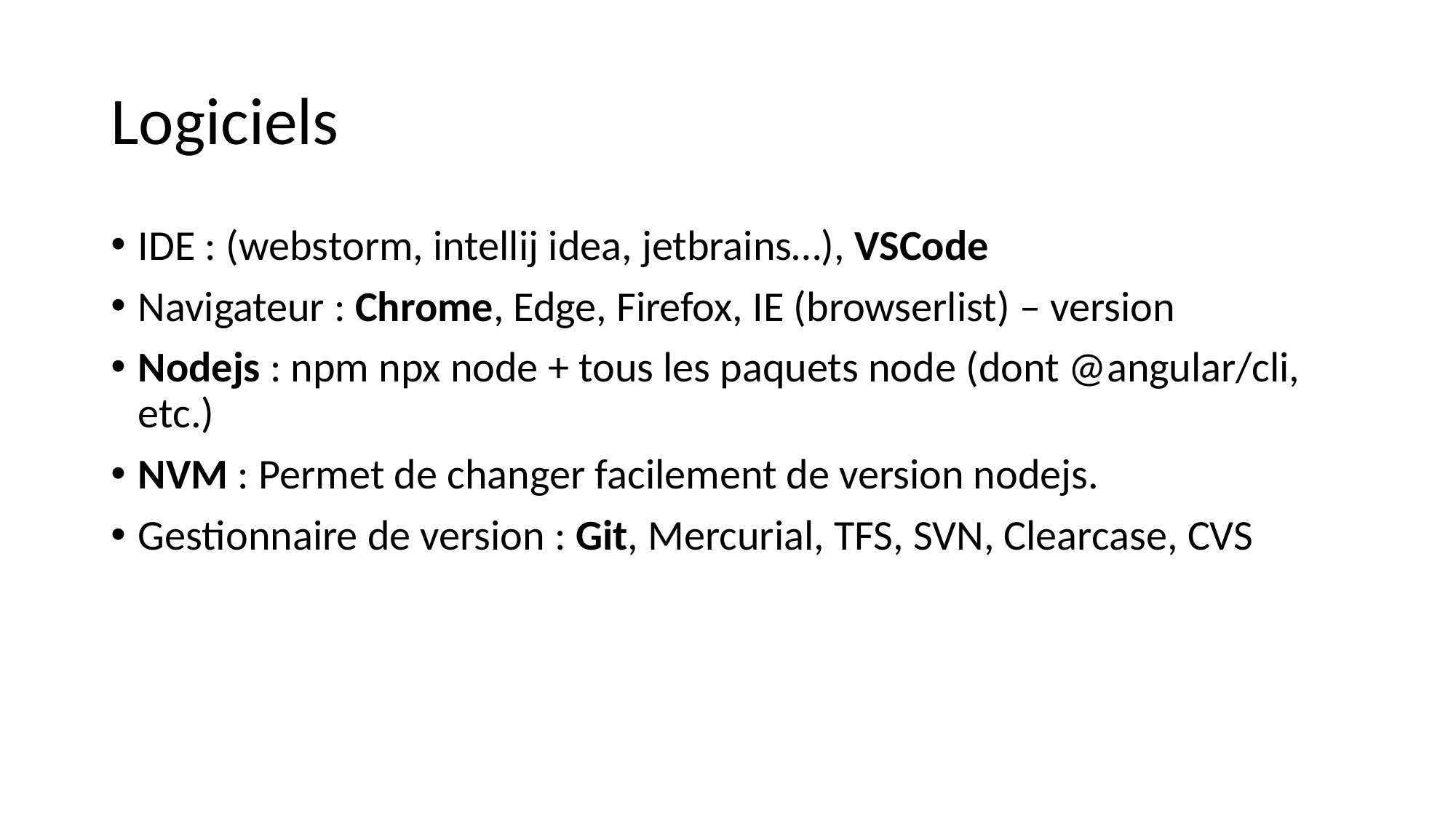

# Logiciels
IDE : (webstorm, intellij idea, jetbrains…), VSCode
Navigateur : Chrome, Edge, Firefox, IE (browserlist) – version
Nodejs : npm npx node + tous les paquets node (dont @angular/cli, etc.)
NVM : Permet de changer facilement de version nodejs.
Gestionnaire de version : Git, Mercurial, TFS, SVN, Clearcase, CVS